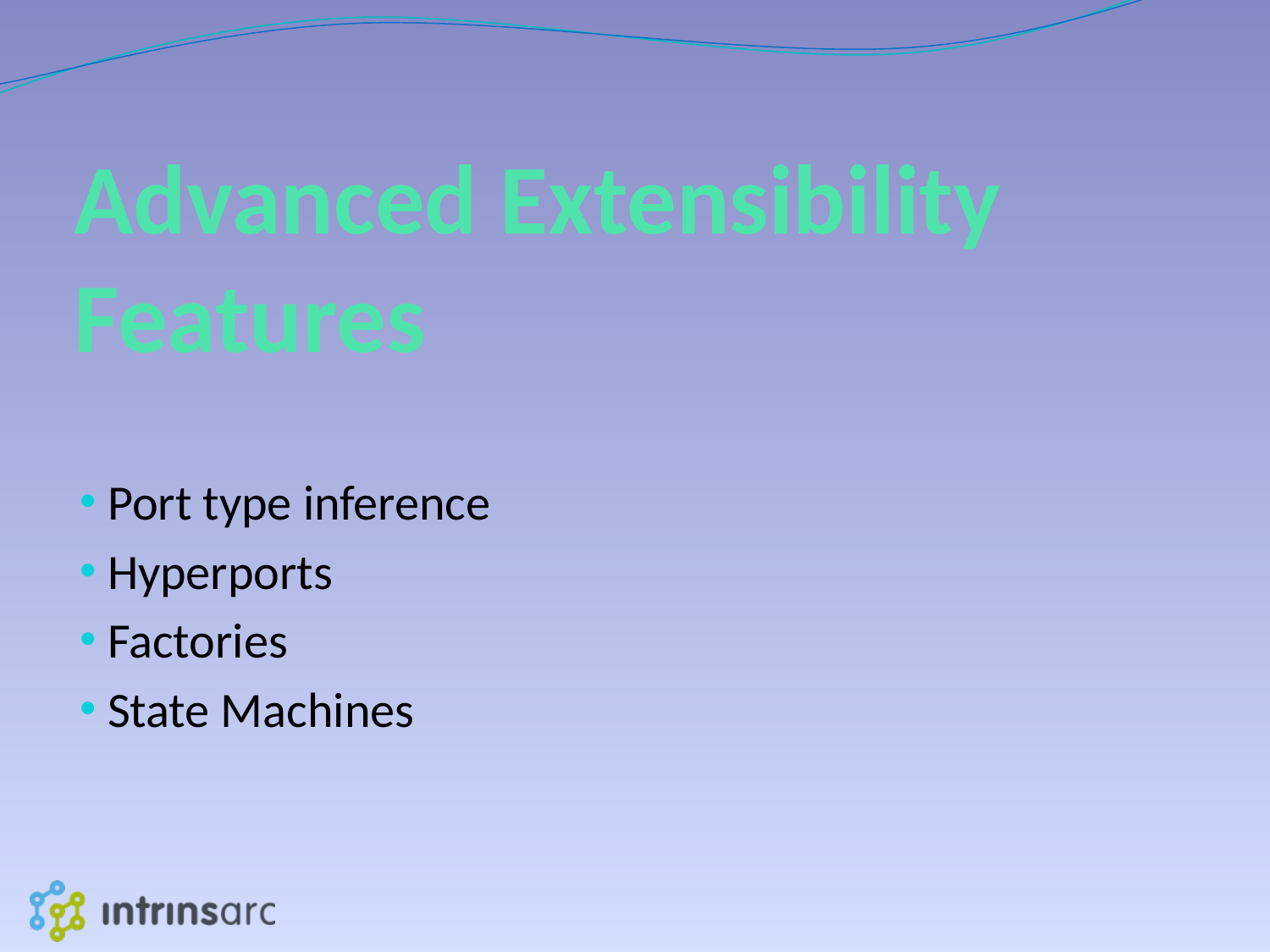

# Advanced Extensibility Features
 Port type inference
 Hyperports
 Factories
 State Machines